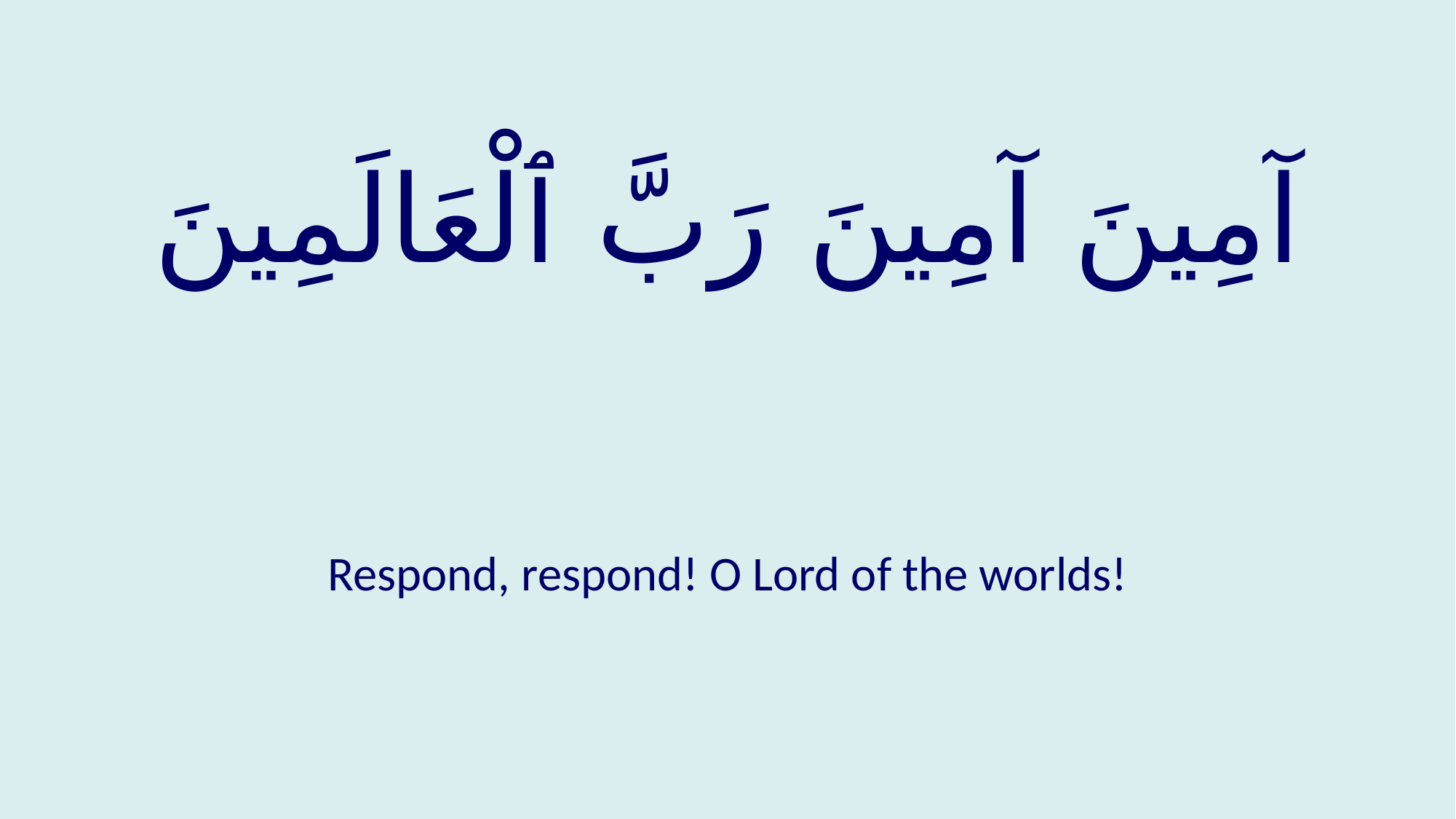

# آمِينَ آمِينَ رَبَّ ٱلْعَالَمِينَ
Respond, respond! O Lord of the worlds!